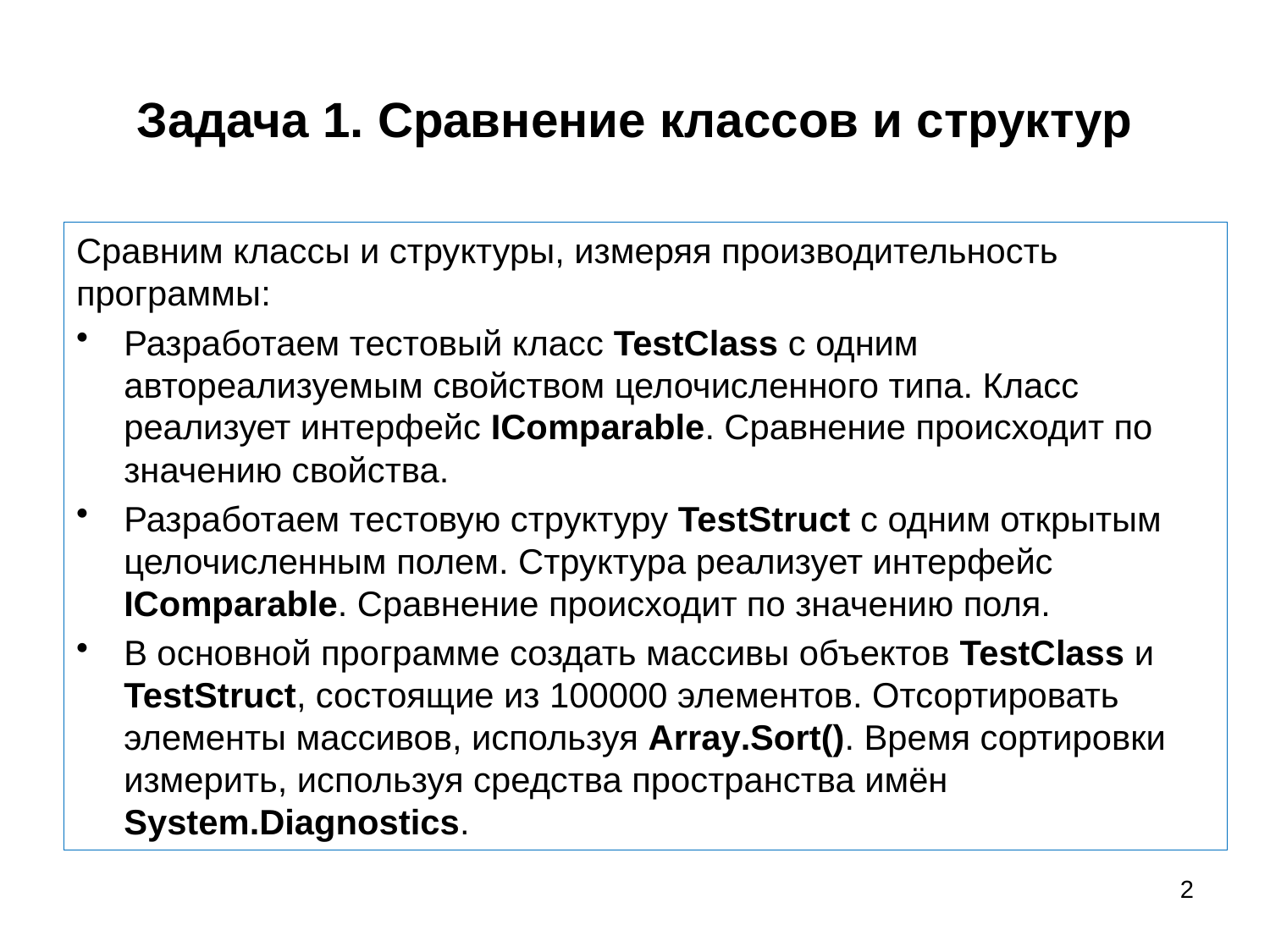

# Задача 1. Сравнение классов и структур
Сравним классы и структуры, измеряя производительность программы:
Разработаем тестовый класс TestClass с одним автореализуемым свойством целочисленного типа. Класс реализует интерфейс IComparable. Сравнение происходит по значению свойства.
Разработаем тестовую структуру TestStruct с одним открытым целочисленным полем. Структура реализует интерфейс IComparable. Сравнение происходит по значению поля.
В основной программе создать массивы объектов TestClass и TestStruct, состоящие из 100000 элементов. Отсортировать элементы массивов, используя Array.Sort(). Время сортировки измерить, используя средства пространства имён System.Diagnostics.
2